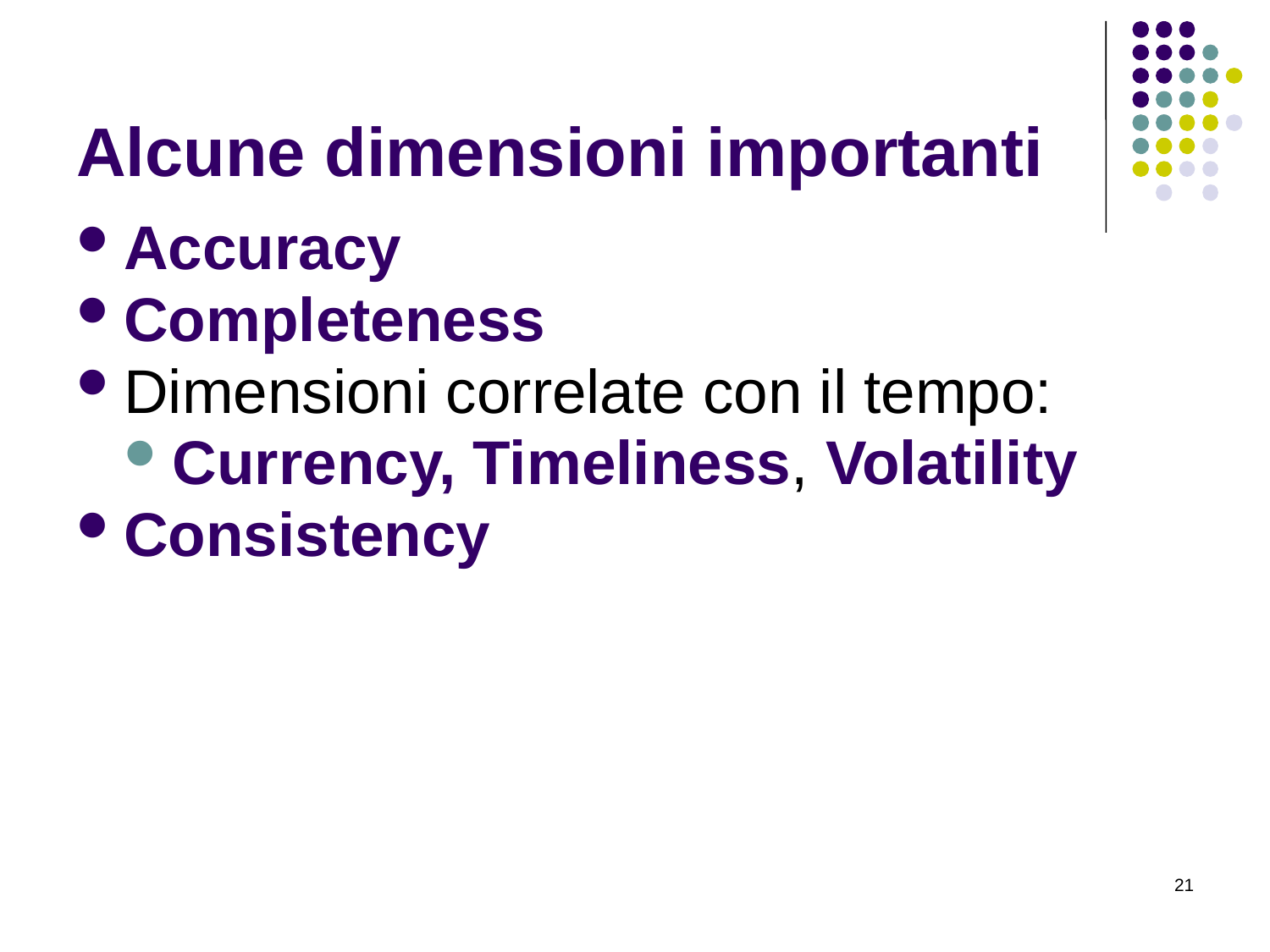

# Alcune dimensioni importanti
Accuracy
Completeness
Dimensioni correlate con il tempo:
Currency, Timeliness, Volatility
Consistency

21